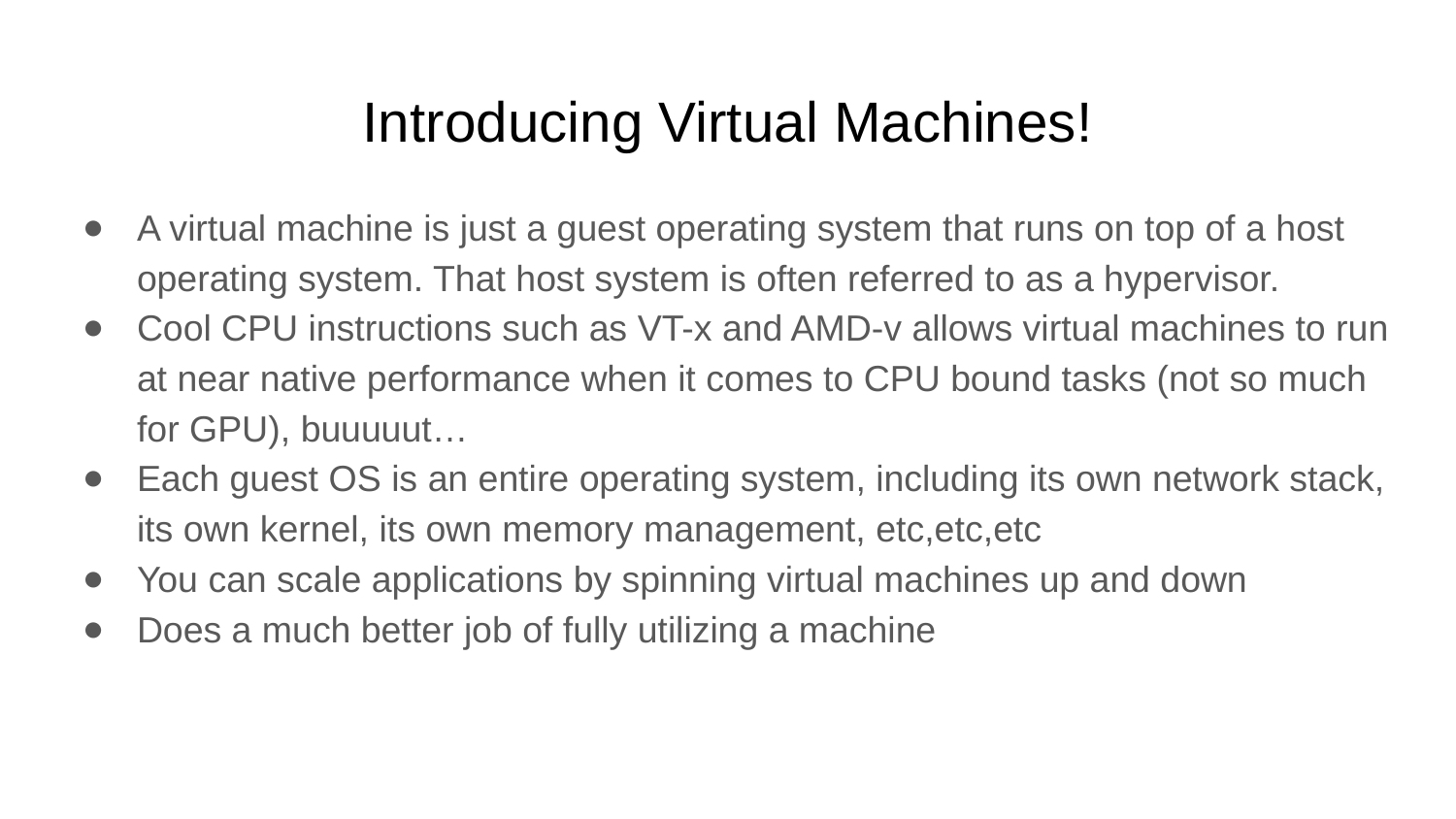

# Introducing Virtual Machines!
A virtual machine is just a guest operating system that runs on top of a host operating system. That host system is often referred to as a hypervisor.
Cool CPU instructions such as VT-x and AMD-v allows virtual machines to run at near native performance when it comes to CPU bound tasks (not so much for GPU), buuuuut…
Each guest OS is an entire operating system, including its own network stack, its own kernel, its own memory management, etc,etc,etc
You can scale applications by spinning virtual machines up and down
Does a much better job of fully utilizing a machine